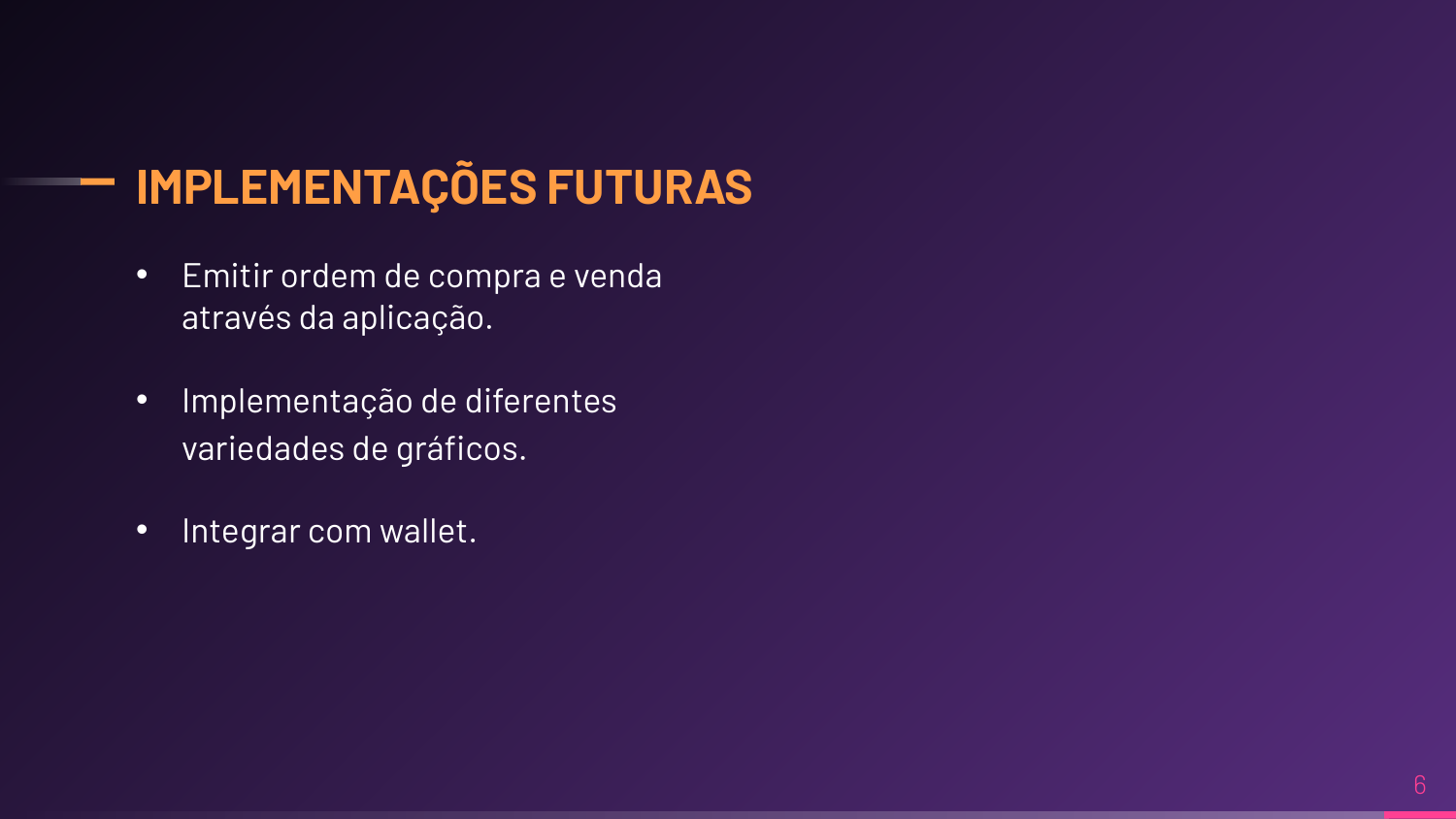

IMPLEMENTAÇÕES FUTURAS
Emitir ordem de compra e venda através da aplicação.
Implementação de diferentes variedades de gráficos.
Integrar com wallet.
6